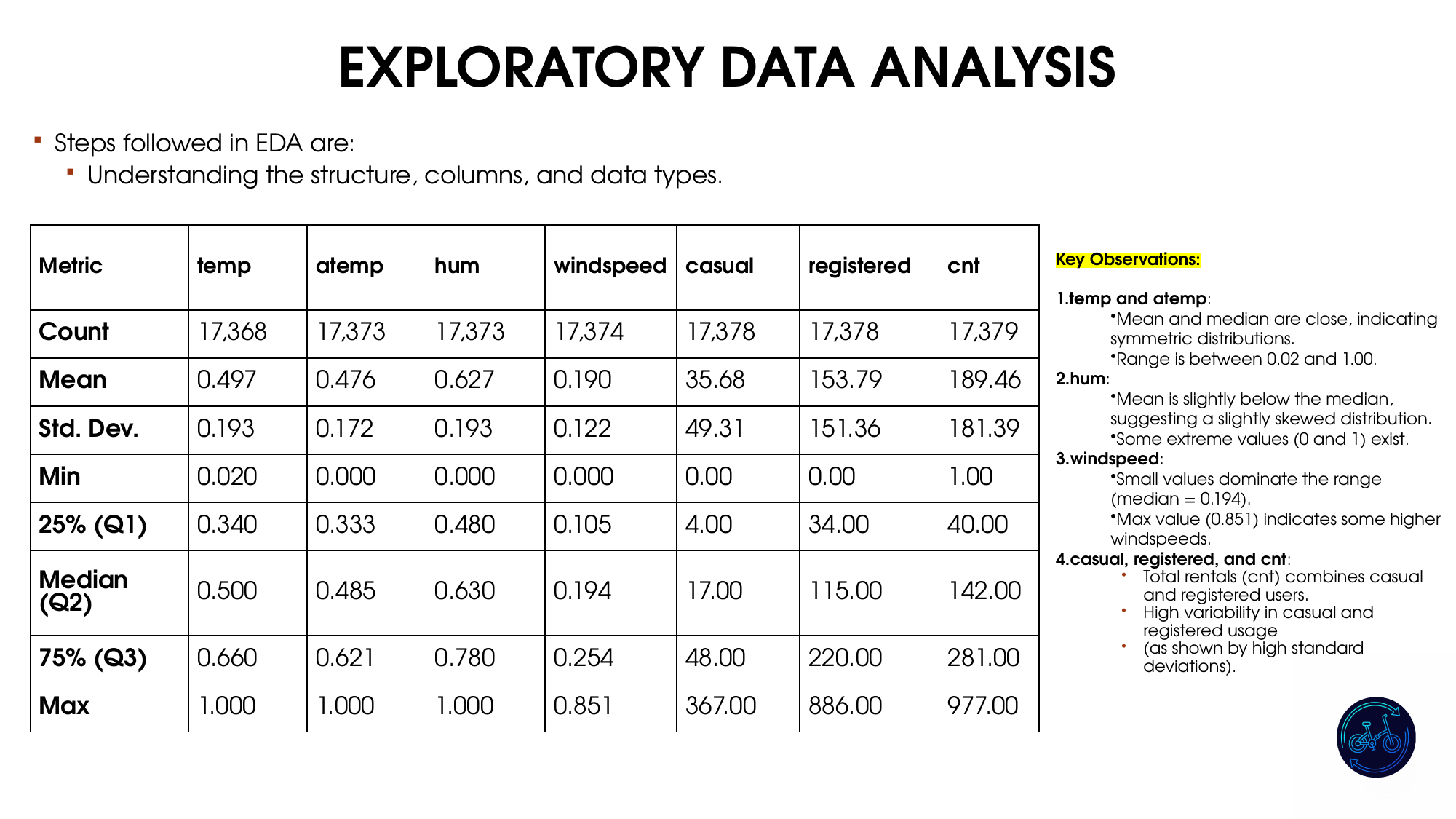

# EXPLORATORY DATA ANALYSIS
Steps followed in EDA are:
Understanding the structure, columns, and data types.

| Metric | temp | atemp | hum | windspeed | casual | registered | cnt |
| --- | --- | --- | --- | --- | --- | --- | --- |
| Count | 17,368 | 17,373 | 17,373 | 17,374 | 17,378 | 17,378 | 17,379 |
| Mean | 0.497 | 0.476 | 0.627 | 0.190 | 35.68 | 153.79 | 189.46 |
| Std. Dev. | 0.193 | 0.172 | 0.193 | 0.122 | 49.31 | 151.36 | 181.39 |
| Min | 0.020 | 0.000 | 0.000 | 0.000 | 0.00 | 0.00 | 1.00 |
| 25% (Q1) | 0.340 | 0.333 | 0.480 | 0.105 | 4.00 | 34.00 | 40.00 |
| Median (Q2) | 0.500 | 0.485 | 0.630 | 0.194 | 17.00 | 115.00 | 142.00 |
| 75% (Q3) | 0.660 | 0.621 | 0.780 | 0.254 | 48.00 | 220.00 | 281.00 |
| Max | 1.000 | 1.000 | 1.000 | 0.851 | 367.00 | 886.00 | 977.00 |
Key Observations:

temp and atemp:
Mean and median are close, indicating symmetric distributions.
Range is between 0.02 and 1.00.
hum:
Mean is slightly below the median, suggesting a slightly skewed distribution.
Some extreme values (0 and 1) exist.
windspeed:
Small values dominate the range (median = 0.194).
Max value (0.851) indicates some higher windspeeds.
casual, registered, and cnt:
Total rentals (cnt) combines casual and registered users.
High variability in casual and registered usage
(as shown by high standard deviations).